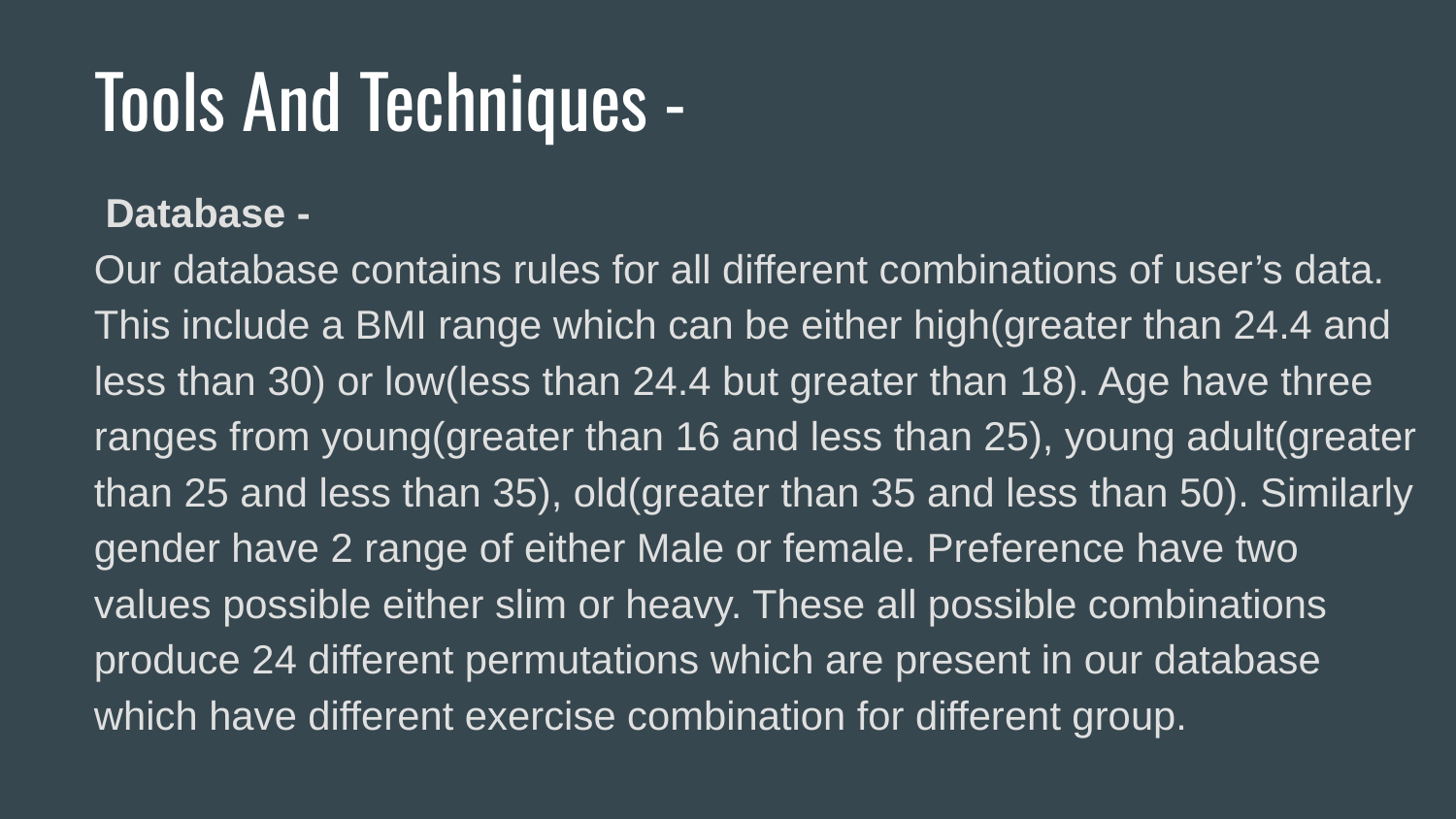

# Tools And Techniques -

 Database -
Our database contains rules for all different combinations of user’s data. This include a BMI range which can be either high(greater than 24.4 and less than 30) or low(less than 24.4 but greater than 18). Age have three ranges from young(greater than 16 and less than 25), young adult(greater than 25 and less than 35), old(greater than 35 and less than 50). Similarly gender have 2 range of either Male or female. Preference have two values possible either slim or heavy. These all possible combinations produce 24 different permutations which are present in our database which have different exercise combination for different group.